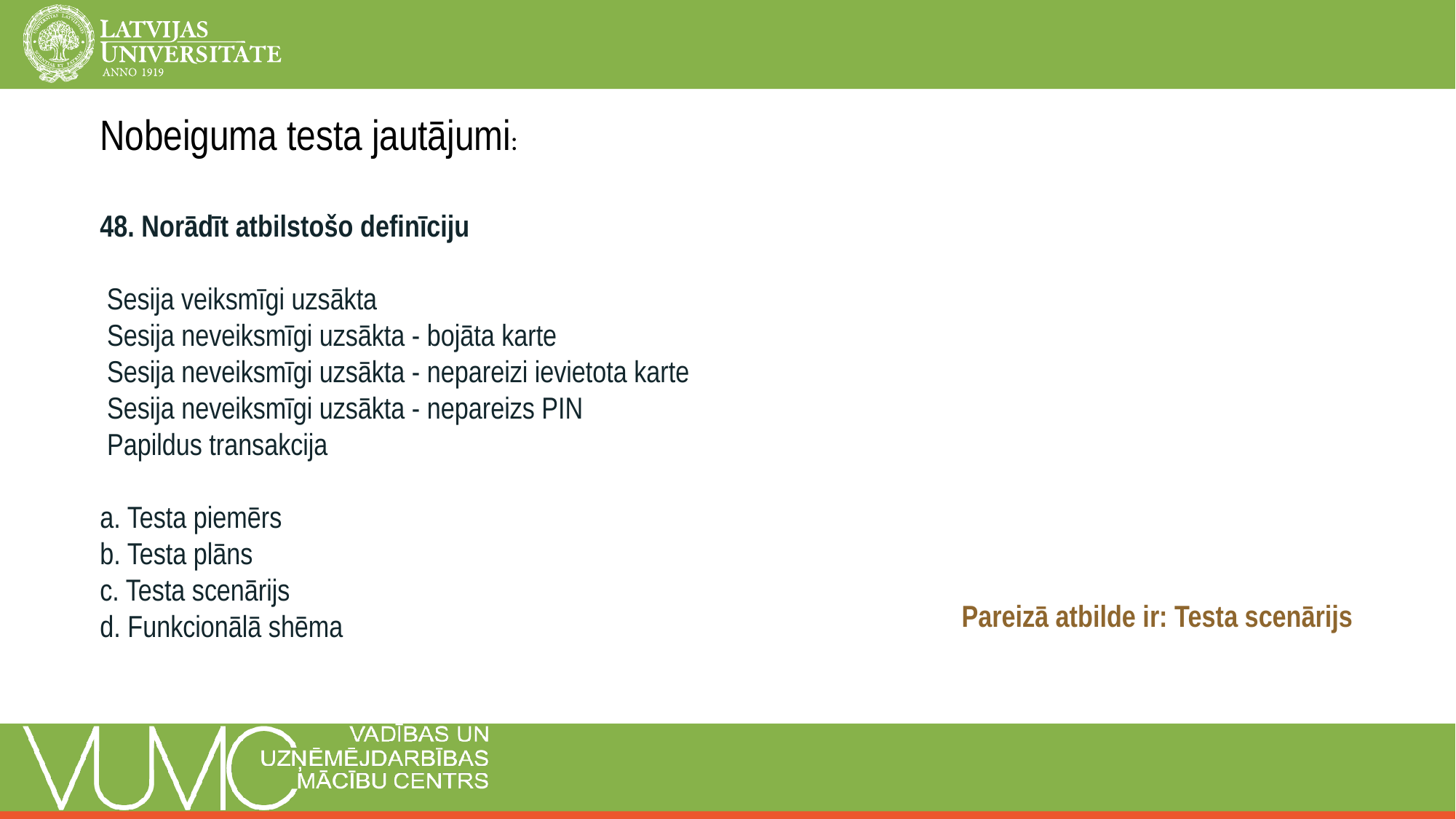

Nobeiguma testa jautājumi:
48. Norādīt atbilstošo definīciju
 Sesija veiksmīgi uzsākta
 Sesija neveiksmīgi uzsākta - bojāta karte
 Sesija neveiksmīgi uzsākta - nepareizi ievietota karte
 Sesija neveiksmīgi uzsākta - nepareizs PIN
 Papildus transakcija
a. Testa piemērs
b. Testa plāns
c. Testa scenārijs
d. Funkcionālā shēma
Pareizā atbilde ir: Testa scenārijs